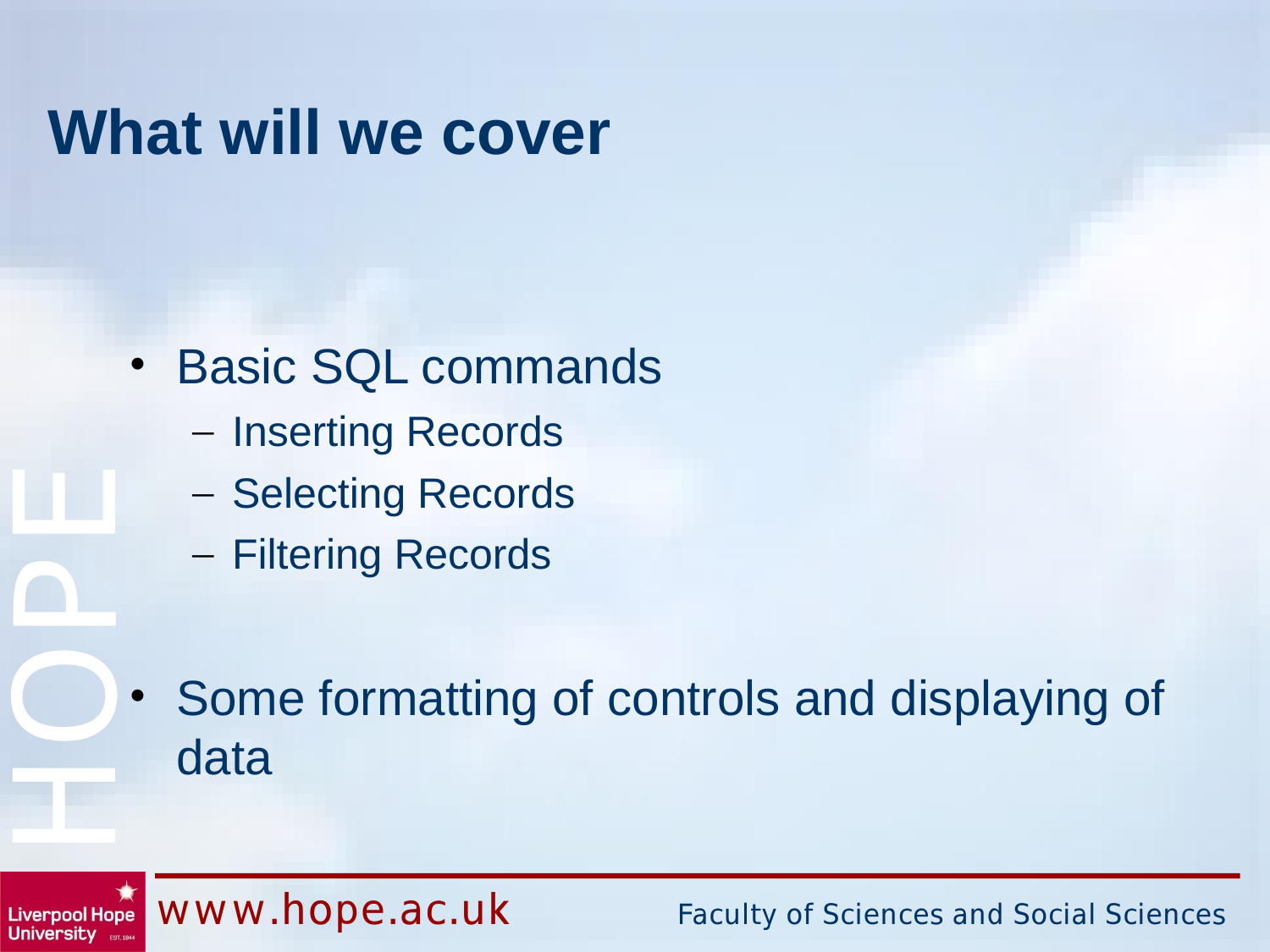

# What will we cover
Basic SQL commands
Inserting Records
Selecting Records
Filtering Records

Some formatting of controls and displaying of data